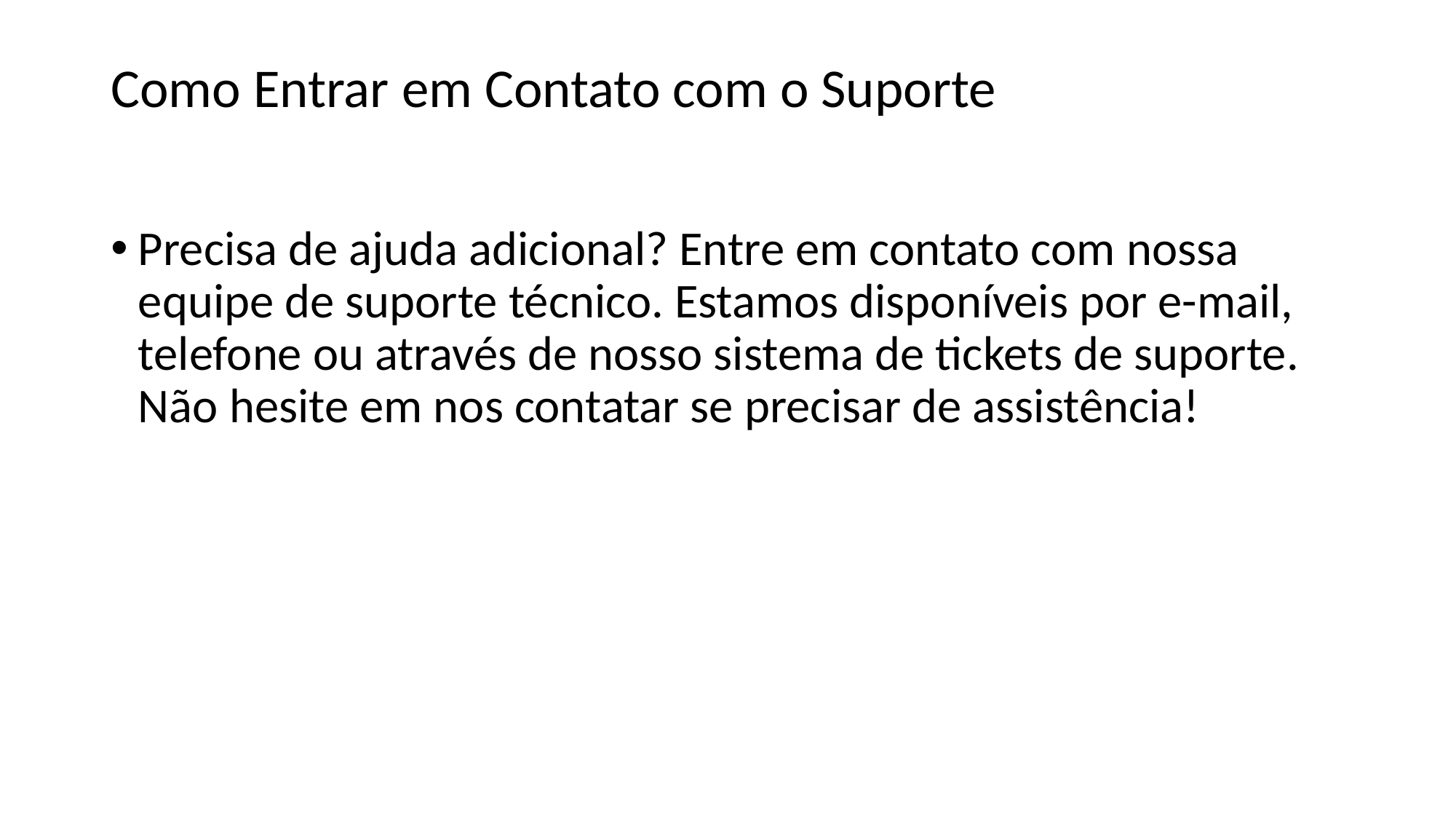

# Como Entrar em Contato com o Suporte
Precisa de ajuda adicional? Entre em contato com nossa equipe de suporte técnico. Estamos disponíveis por e-mail, telefone ou através de nosso sistema de tickets de suporte. Não hesite em nos contatar se precisar de assistência!